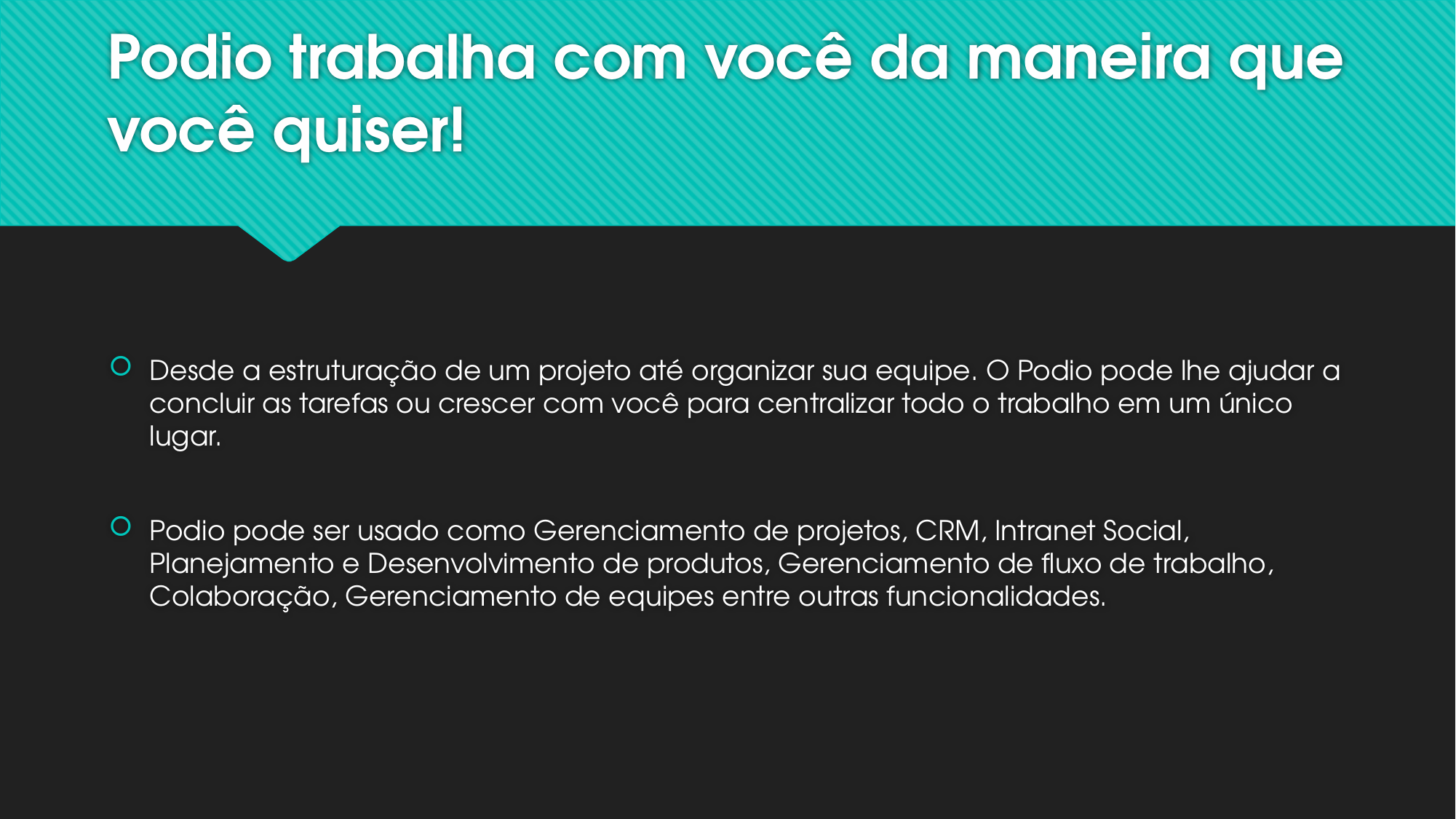

# Podio trabalha com você da maneira que você quiser!
Desde a estruturação de um projeto até organizar sua equipe. O Podio pode lhe ajudar a concluir as tarefas ou crescer com você para centralizar todo o trabalho em um único lugar.

Podio pode ser usado como Gerenciamento de projetos, CRM, Intranet Social, Planejamento e Desenvolvimento de produtos, Gerenciamento de fluxo de trabalho, Colaboração, Gerenciamento de equipes entre outras funcionalidades.